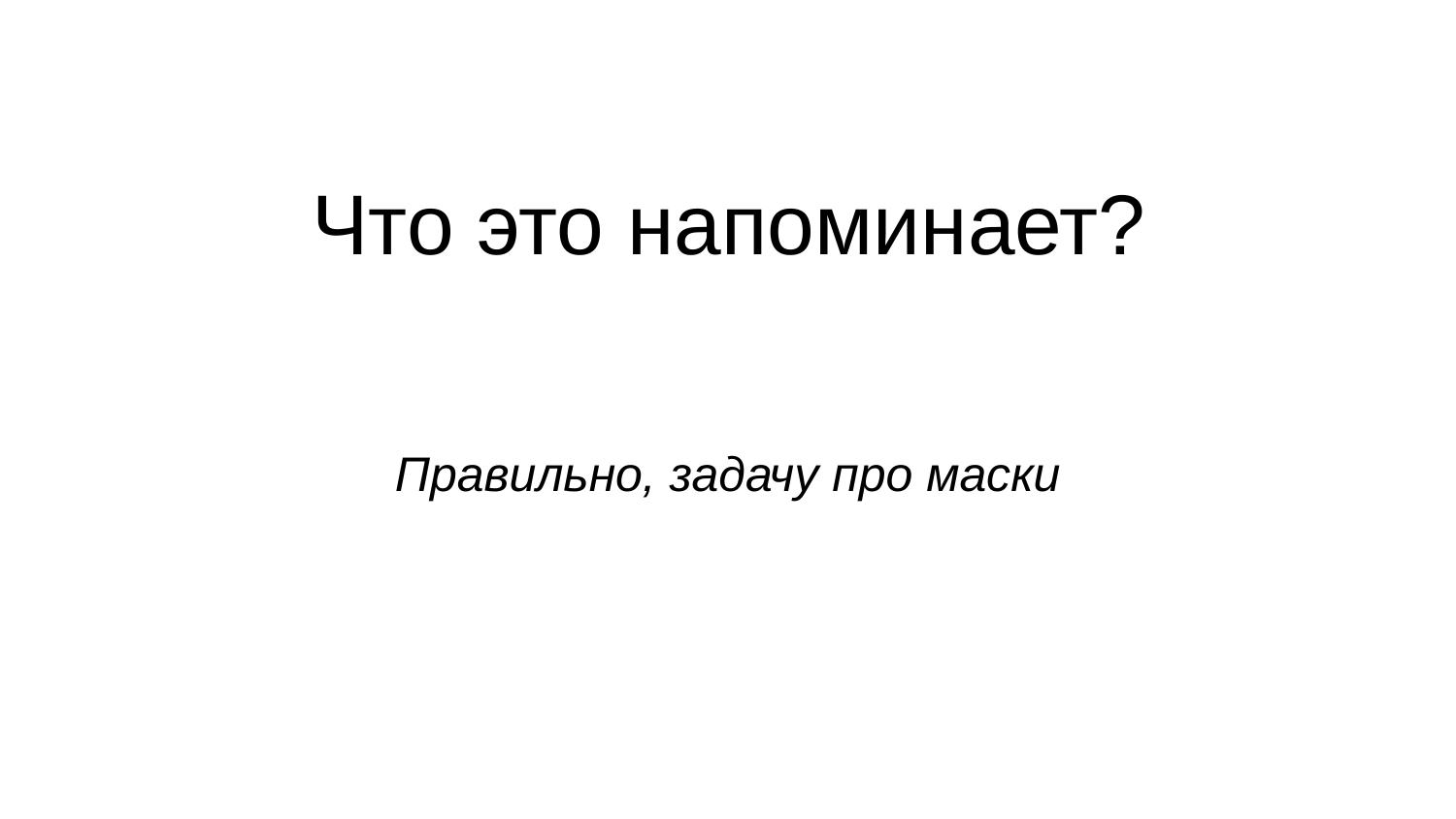

Что это напоминает?
Правильно, задачу про маски